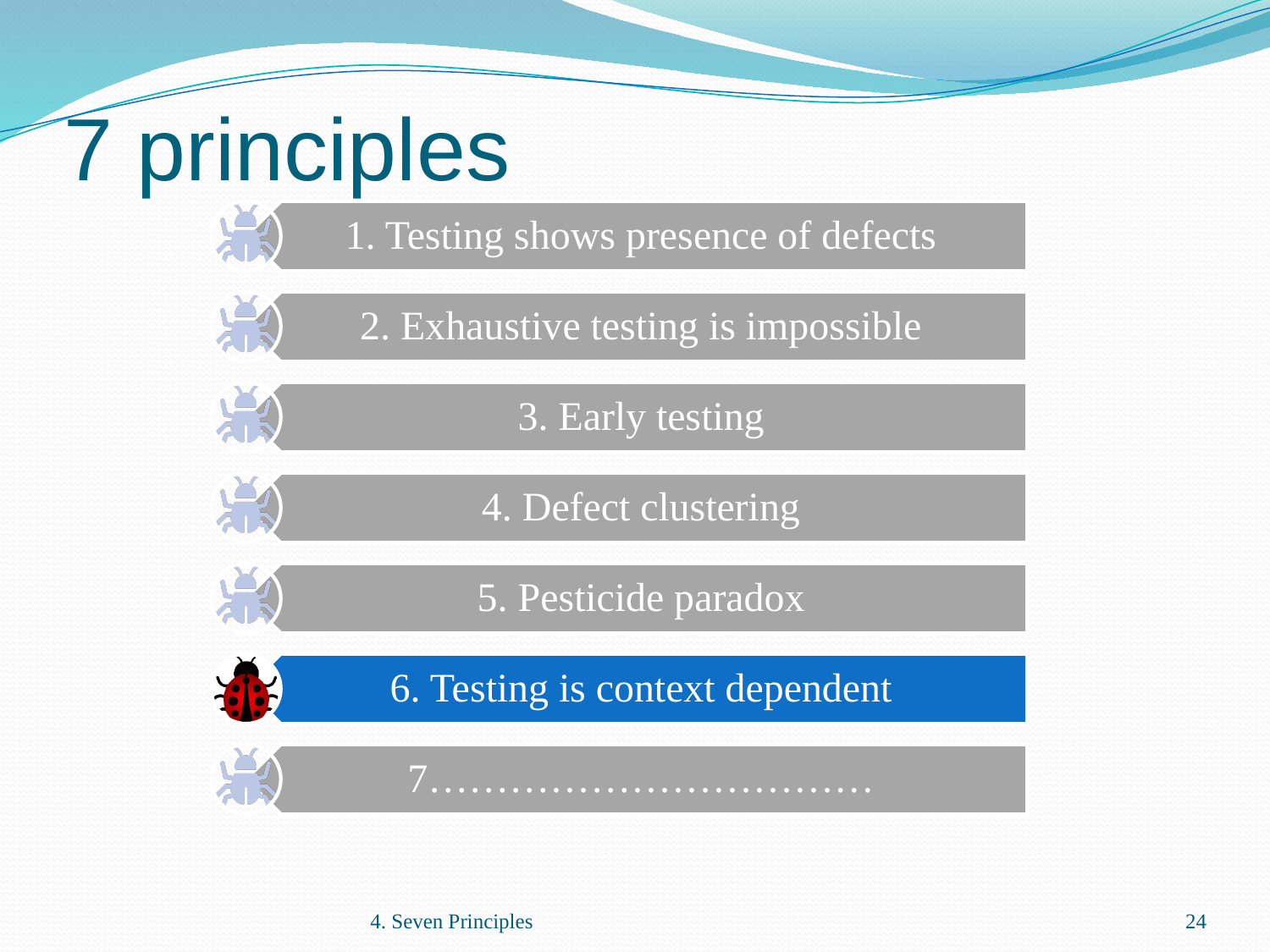

# 7 principles
1. Testing shows presence of defects
2. Exhaustive testing is impossible
3. Early testing
4. Defect clustering
5. Pesticide paradox
6. Testing is context dependent
7……………………………
4. Seven Principles
24